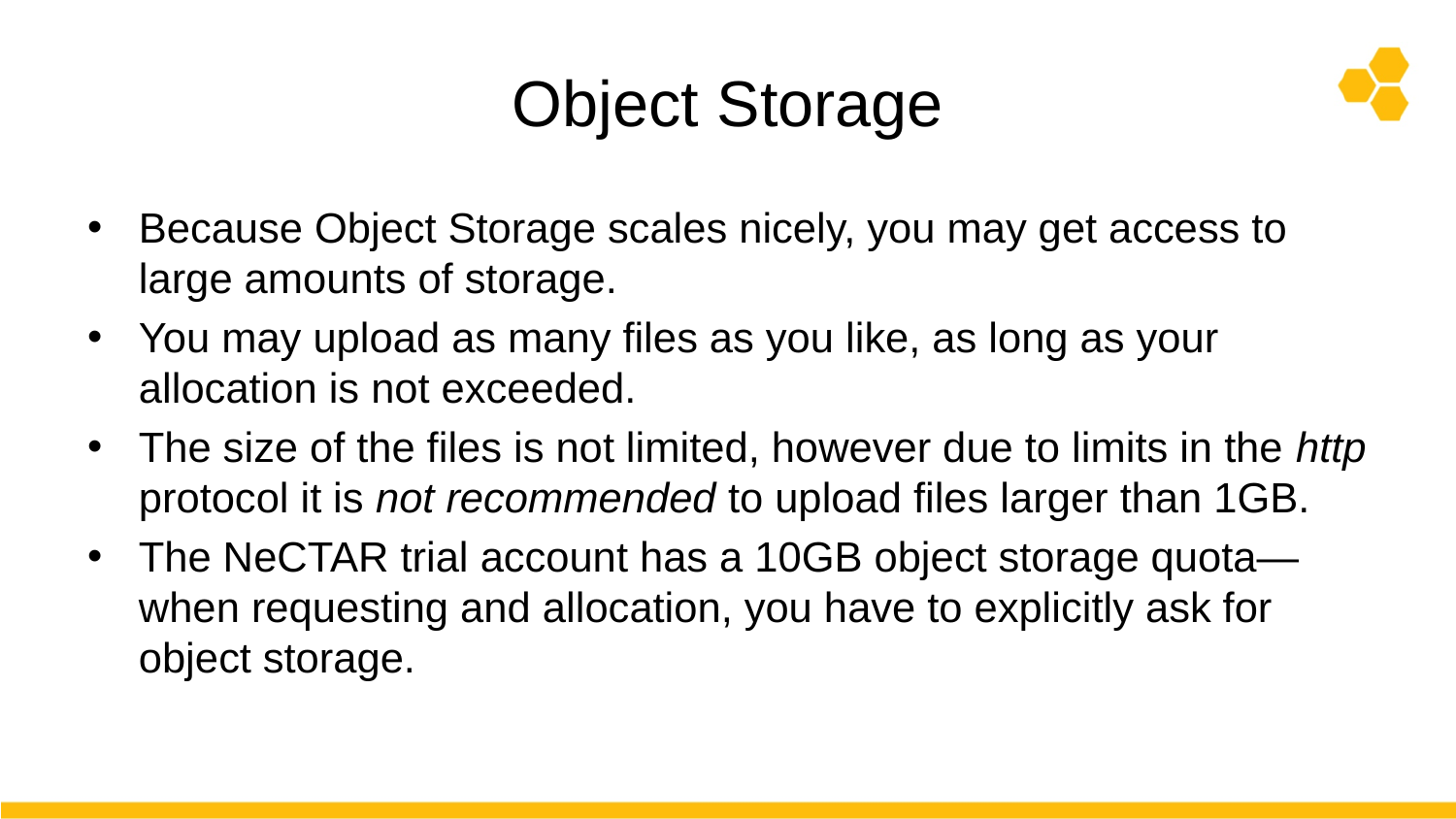

# Object Storage
Because Object Storage scales nicely, you may get access to large amounts of storage.
You may upload as many files as you like, as long as your allocation is not exceeded.
The size of the files is not limited, however due to limits in the http protocol it is not recommended to upload files larger than 1GB.
The NeCTAR trial account has a 10GB object storage quota—when requesting and allocation, you have to explicitly ask for object storage.